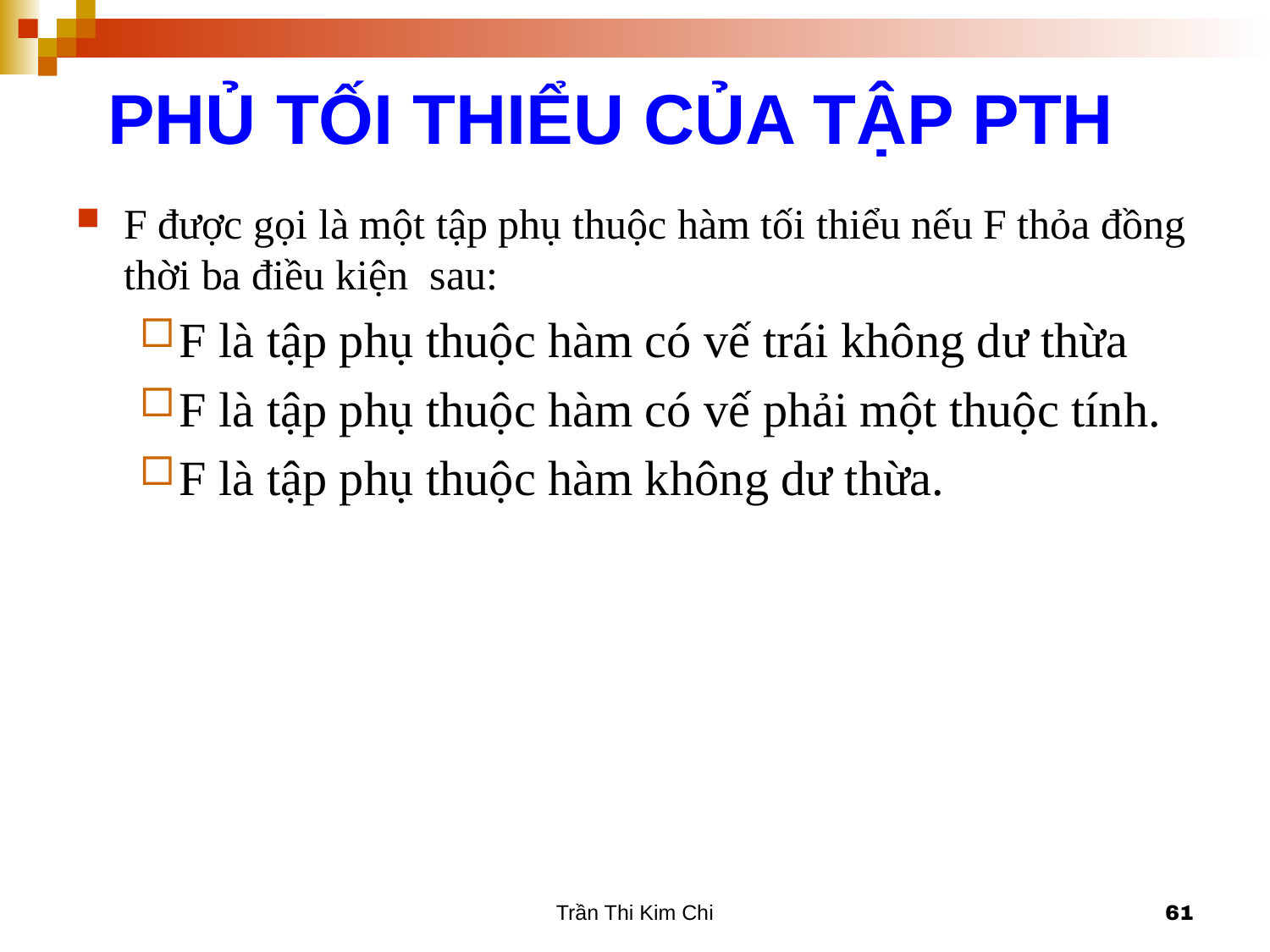

# PHỦ TỐI THIỂU CỦA TẬP PTH
F được gọi là một tập phụ thuộc hàm tối thiểu nếu F thỏa đồng thời ba điều kiện  sau:
F là tập phụ thuộc hàm có vế trái không dư thừa
F là tập phụ thuộc hàm có vế phải một thuộc tính.
F là tập phụ thuộc hàm không dư thừa.
Trần Thi Kim Chi
61